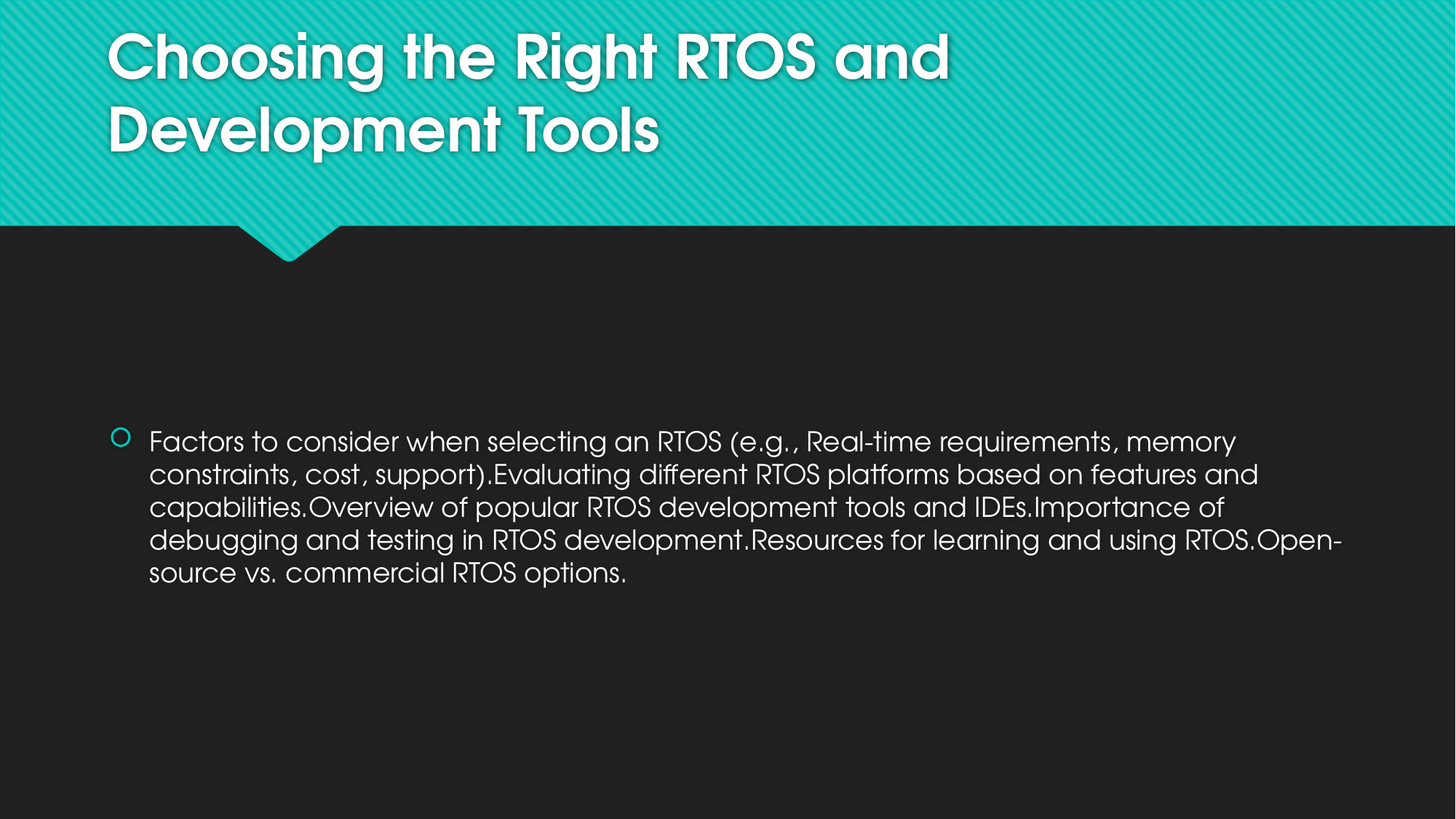

# Choosing the Right RTOS and Development Tools

Factors to consider when selecting an RTOS (e.g., Real-time requirements, memory constraints, cost, support).Evaluating different RTOS platforms based on features and capabilities.Overview of popular RTOS development tools and IDEs.Importance of debugging and testing in RTOS development.Resources for learning and using RTOS.Open-source vs. commercial RTOS options.